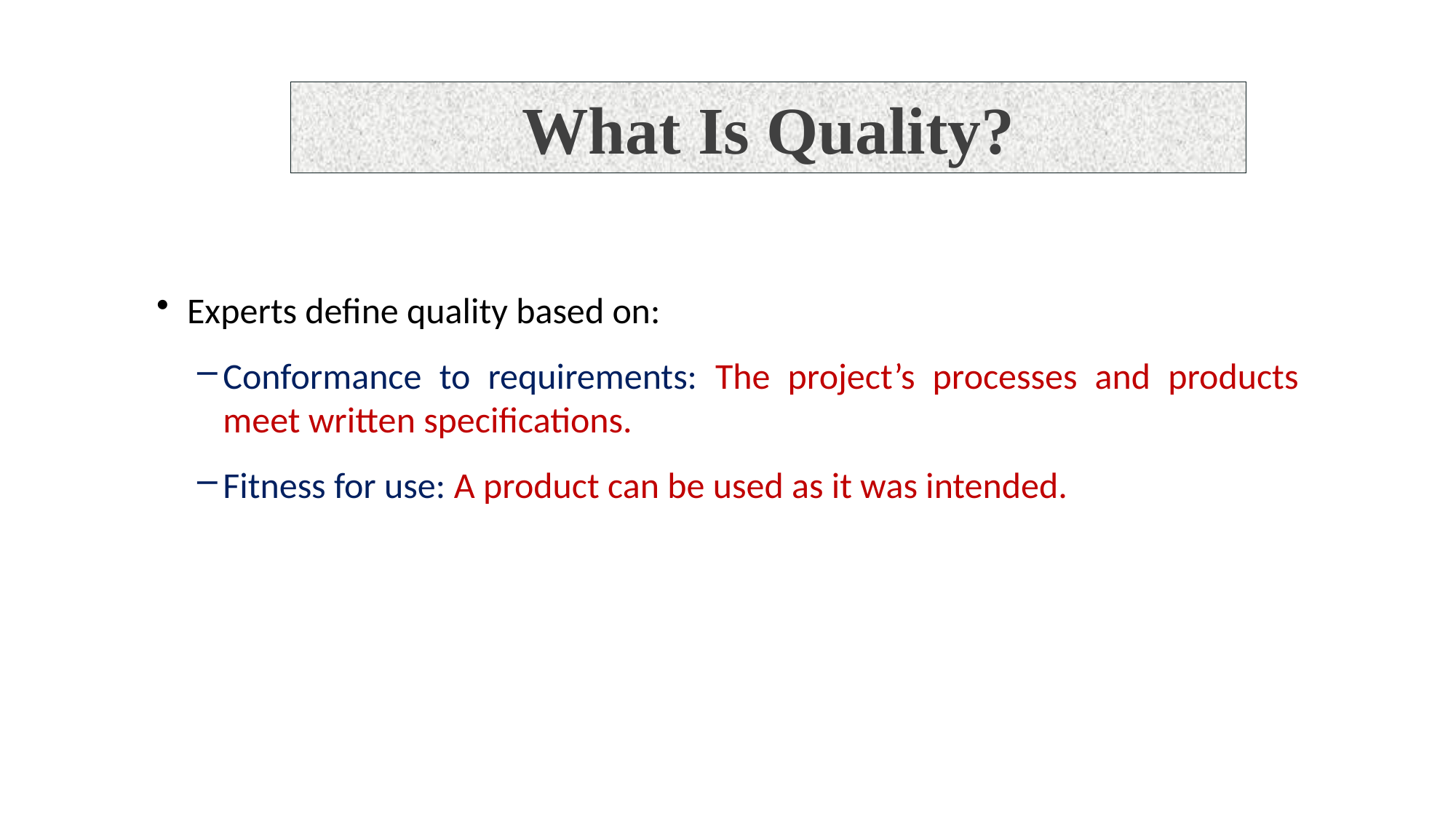

# What Is Quality?
Experts define quality based on:
Conformance to requirements: The project’s processes and products meet written specifications.
Fitness for use: A product can be used as it was intended.